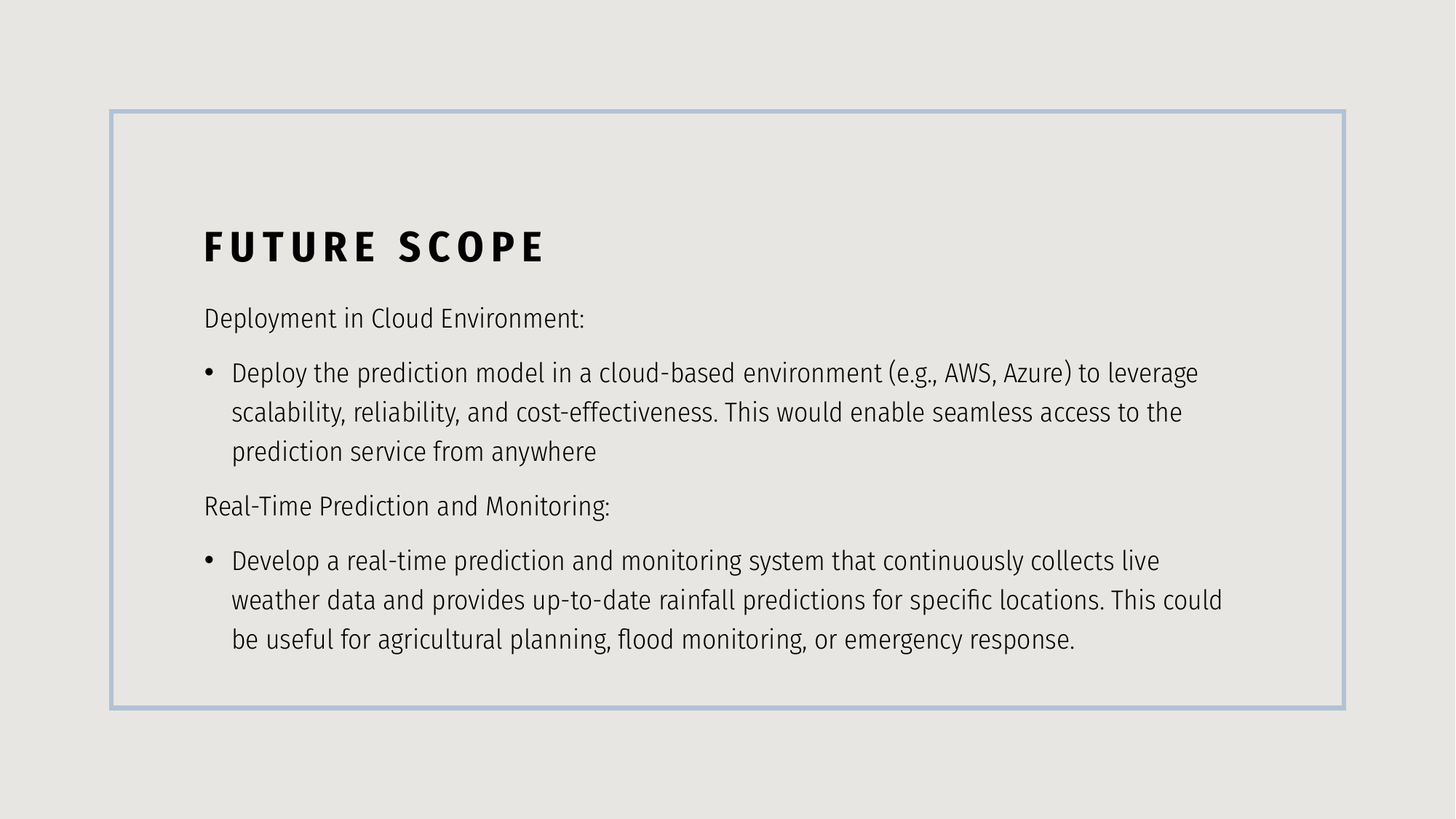

# Future Scope
Deployment in Cloud Environment:
Deploy the prediction model in a cloud-based environment (e.g., AWS, Azure) to leverage scalability, reliability, and cost-effectiveness. This would enable seamless access to the prediction service from anywhere
Real-Time Prediction and Monitoring:
Develop a real-time prediction and monitoring system that continuously collects live weather data and provides up-to-date rainfall predictions for specific locations. This could be useful for agricultural planning, flood monitoring, or emergency response.